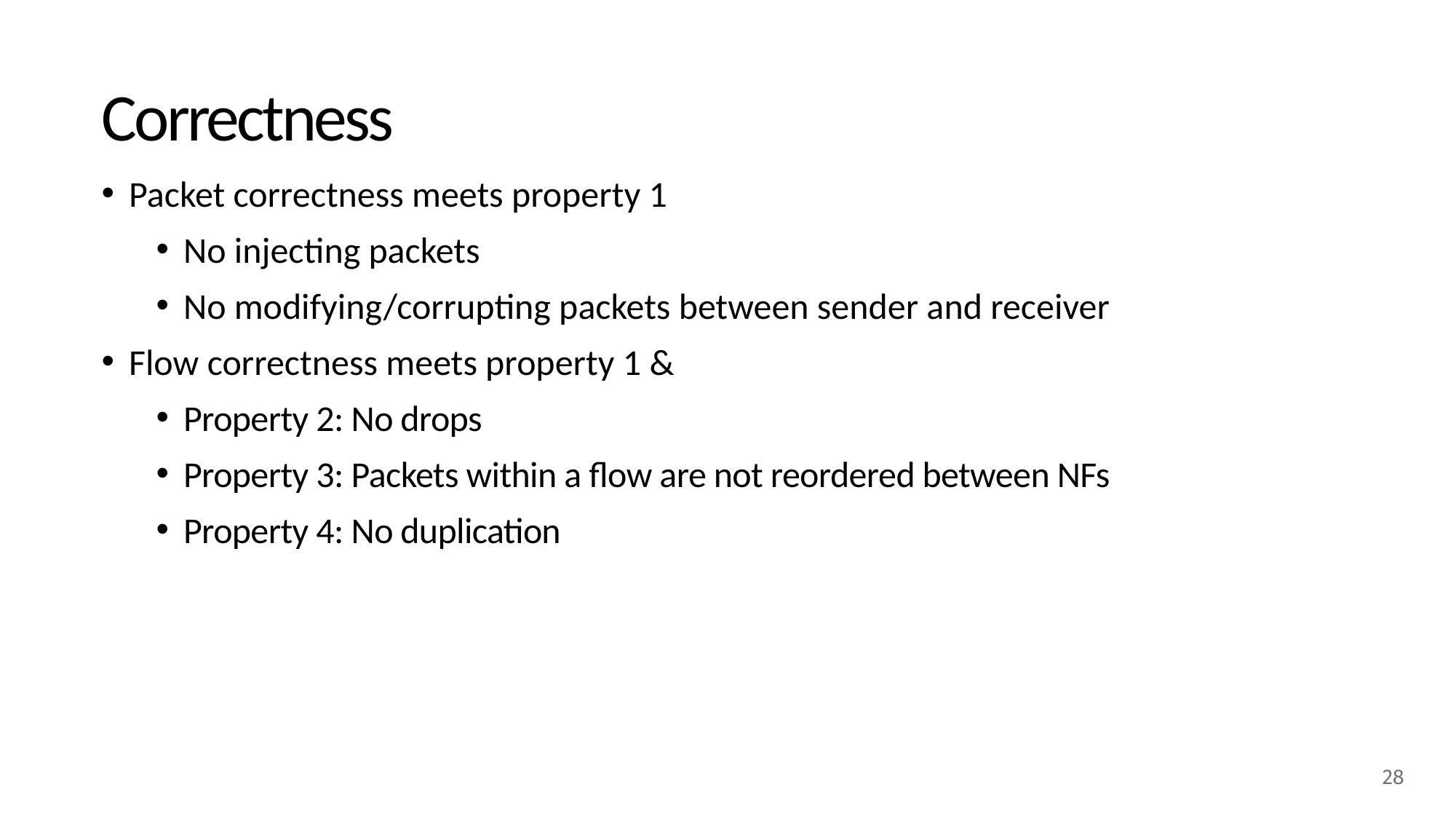

# Correctness
Packet correctness meets property 1
No injecting packets
No modifying/corrupting packets between sender and receiver
Flow correctness meets property 1 &
Property 2: No drops
Property 3: Packets within a flow are not reordered between NFs
Property 4: No duplication

28